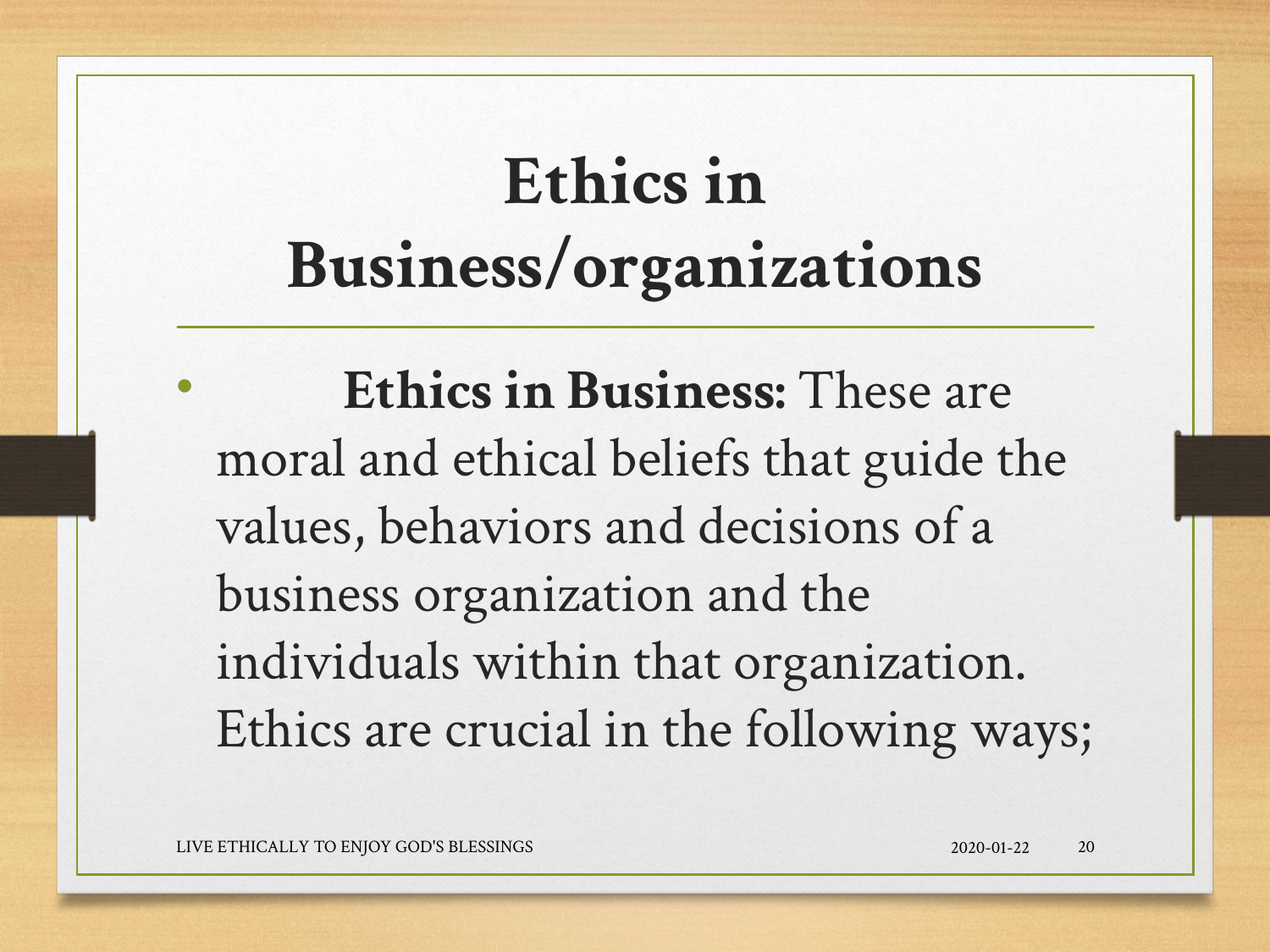

# Ethics in Business/organizations
	Ethics in Business: These are moral and ethical beliefs that guide the values, behaviors and decisions of a business organization and the individuals within that organization. Ethics are crucial in the following ways;

LIVE ETHICALLY TO ENJOY GOD'S BLESSINGS
2020-01-22
20